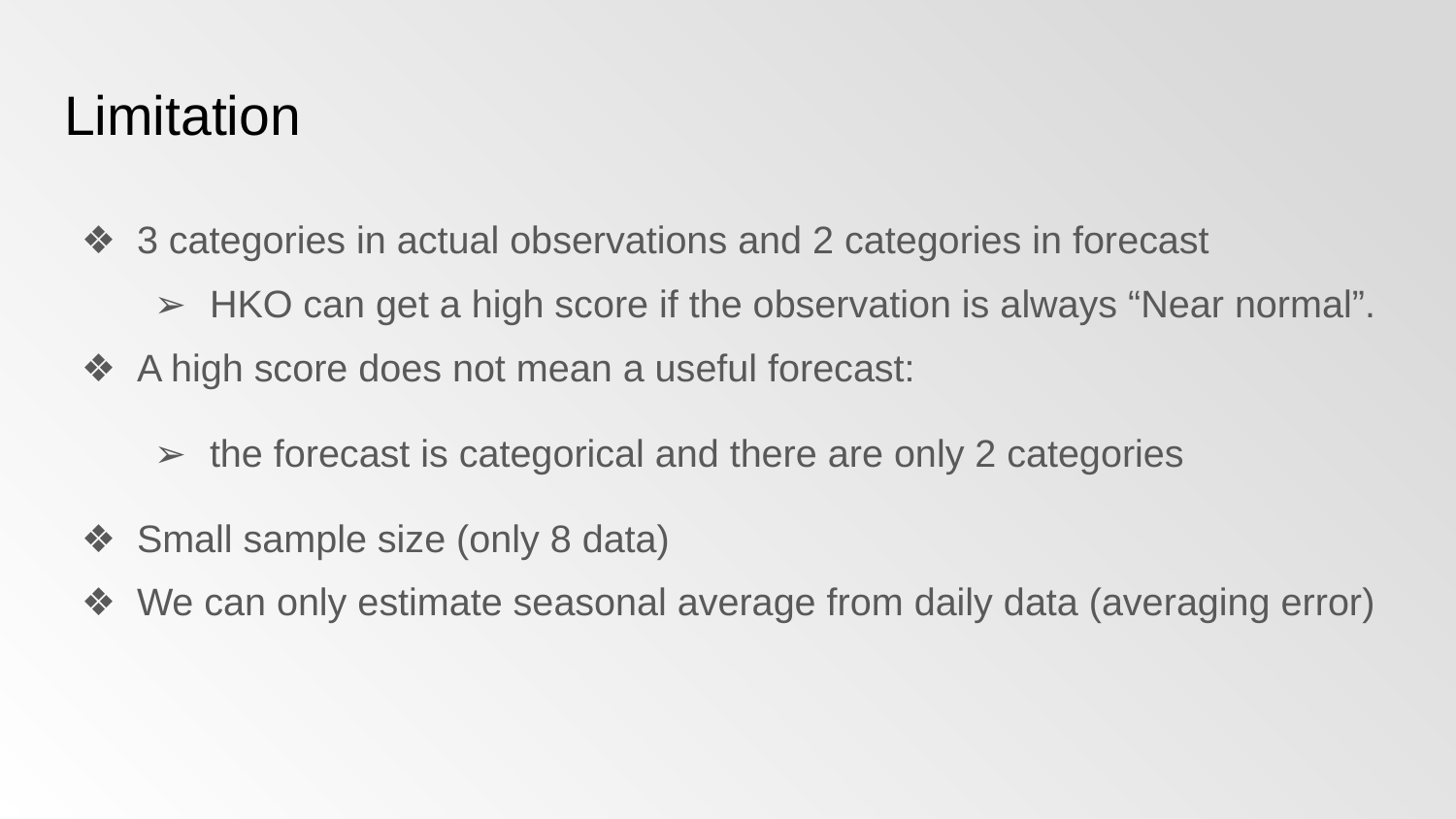

# Limitation
3 categories in actual observations and 2 categories in forecast
HKO can get a high score if the observation is always “Near normal”.
A high score does not mean a useful forecast:
the forecast is categorical and there are only 2 categories
Small sample size (only 8 data)
We can only estimate seasonal average from daily data (averaging error)